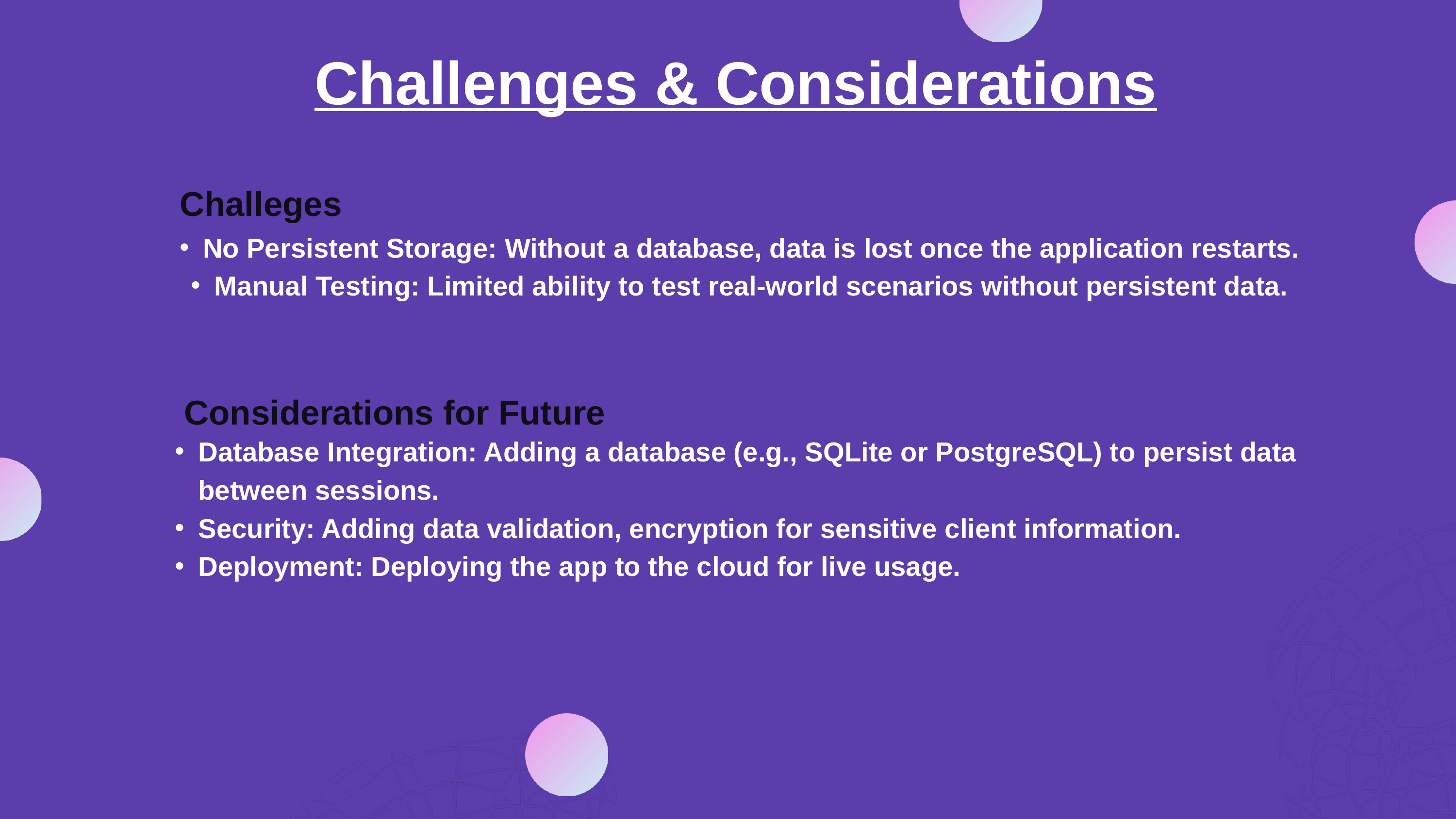

Challenges & Considerations
Challeges

No Persistent Storage: Without a database, data is lost once the application restarts.
Manual Testing: Limited ability to test real-world scenarios without persistent data.

Considerations for Future
Database Integration: Adding a database (e.g., SQLite or PostgreSQL) to persist data between sessions.
Security: Adding data validation, encryption for sensitive client information.
Deployment: Deploying the app to the cloud for live usage.